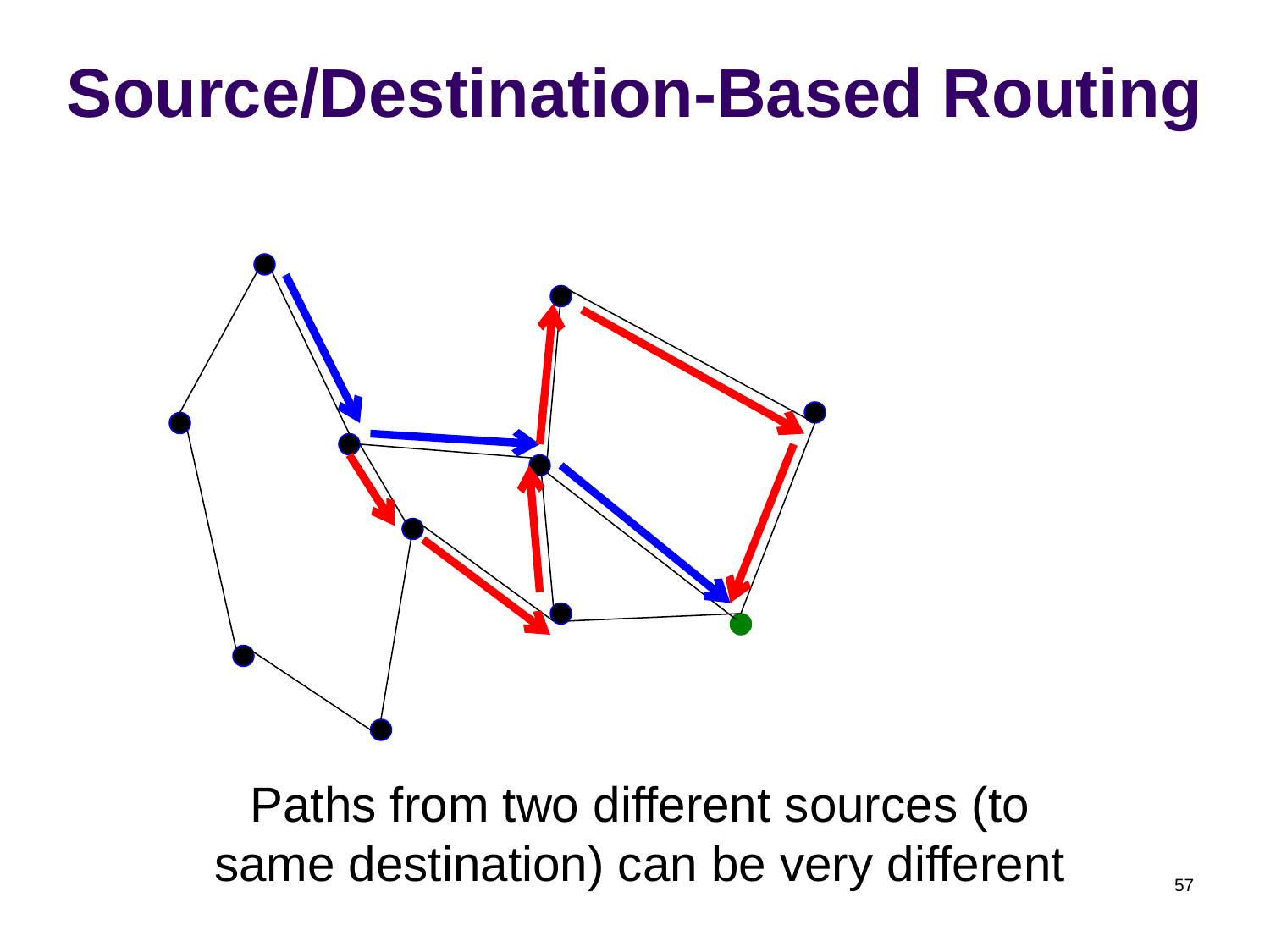

# Source/Destination-Based Routing

Paths from two different sources (to same destination) can be very different
57